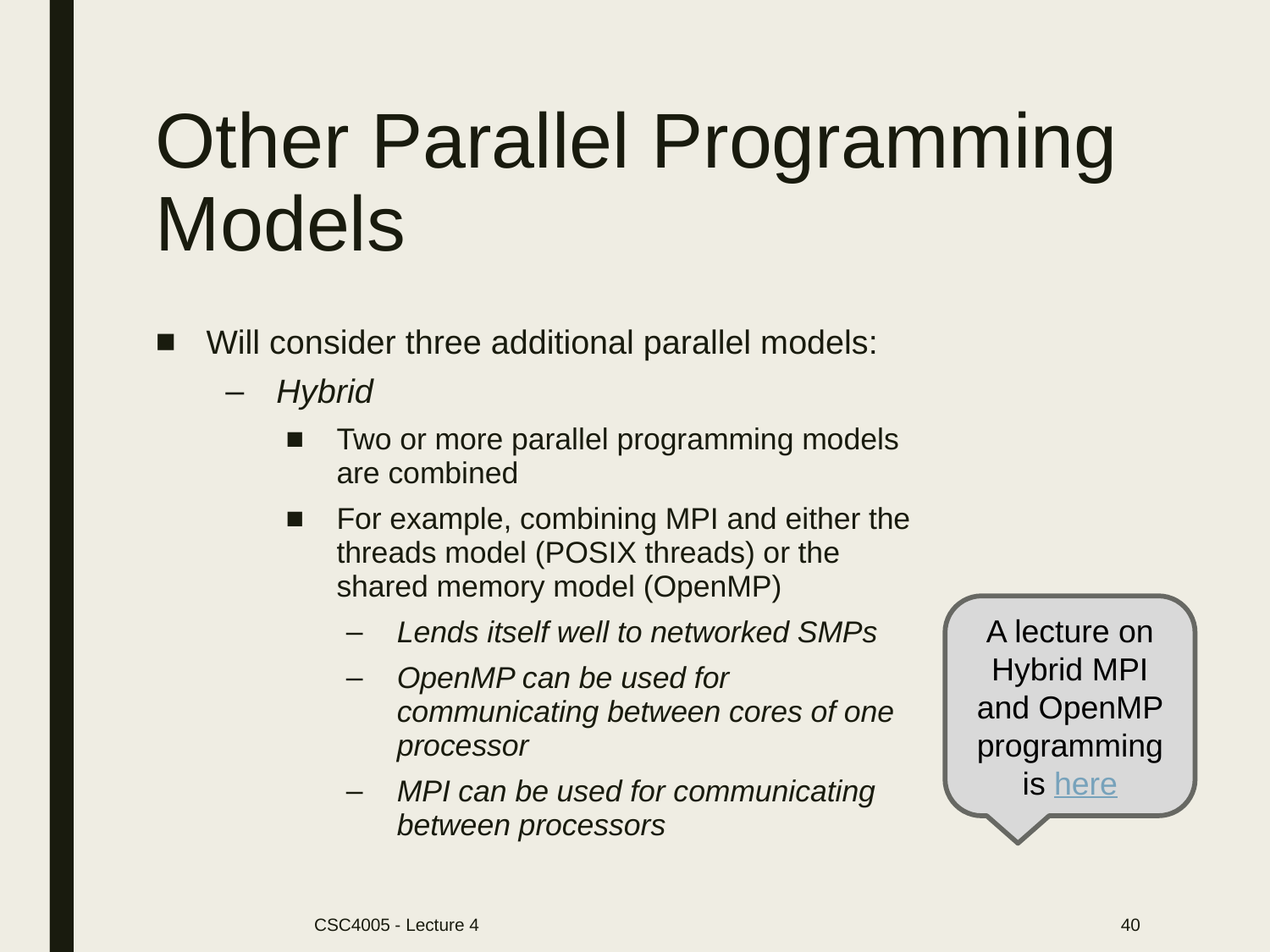

# Other Parallel Programming Models
Will consider three additional parallel models:
Hybrid
Two or more parallel programming models are combined
For example, combining MPI and either the threads model (POSIX threads) or the shared memory model (OpenMP)
Lends itself well to networked SMPs
OpenMP can be used for communicating between cores of one processor
MPI can be used for communicating between processors

A lecture on Hybrid MPI and OpenMP programming is here
CSC4005 - Lecture 4
40